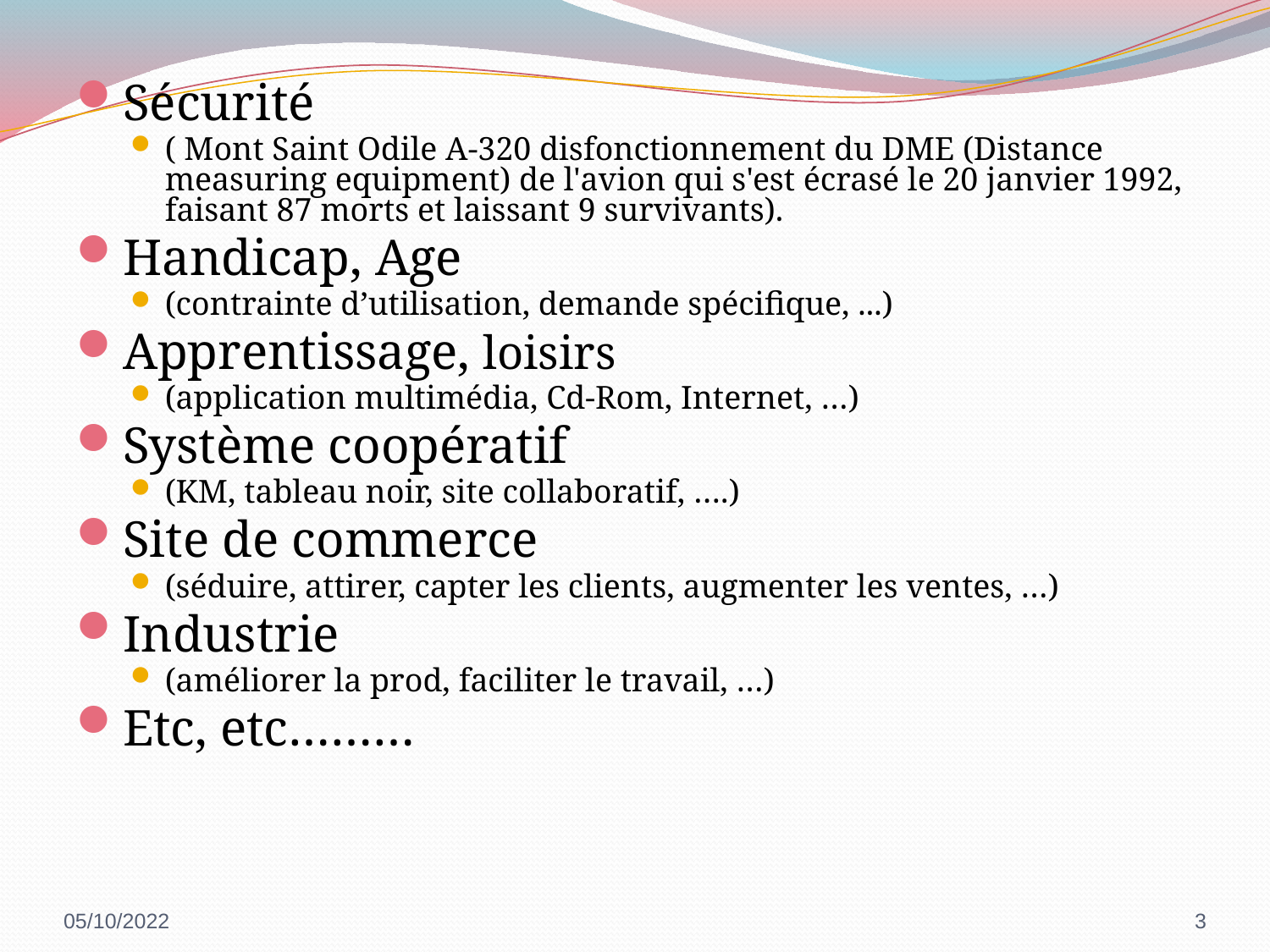

Sécurité
( Mont Saint Odile A-320 disfonctionnement du DME (Distance measuring equipment) de l'avion qui s'est écrasé le 20 janvier 1992, faisant 87 morts et laissant 9 survivants).
Handicap, Age
(contrainte d’utilisation, demande spécifique, ...)
Apprentissage, loisirs
(application multimédia, Cd-Rom, Internet, …)
Système coopératif
(KM, tableau noir, site collaboratif, ….)
Site de commerce
(séduire, attirer, capter les clients, augmenter les ventes, …)
Industrie
(améliorer la prod, faciliter le travail, …)
Etc, etc………
05/10/2022
3